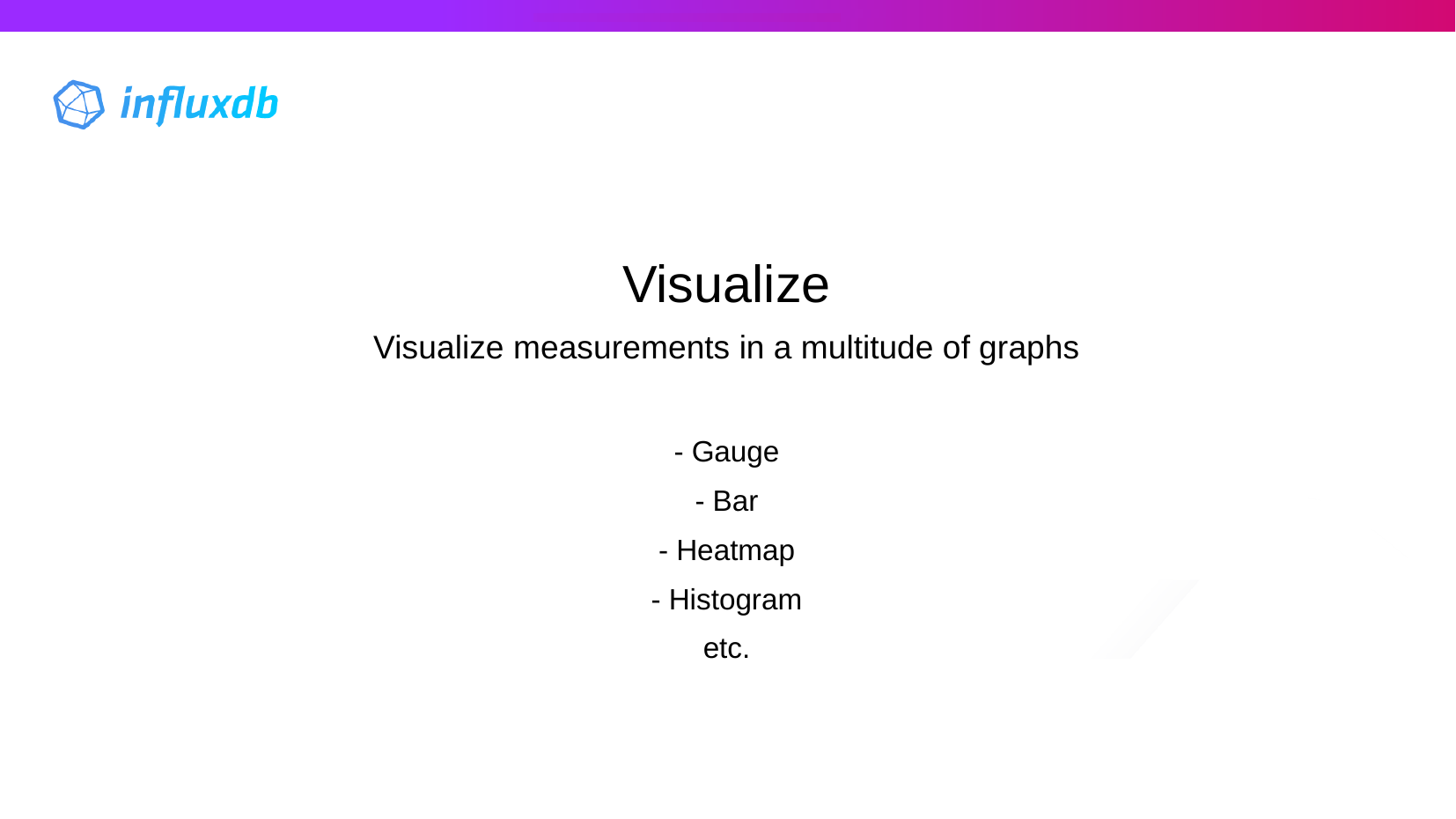

Visualize
Visualize measurements in a multitude of graphs

- Gauge
- Bar
- Heatmap
- Histogram
etc.